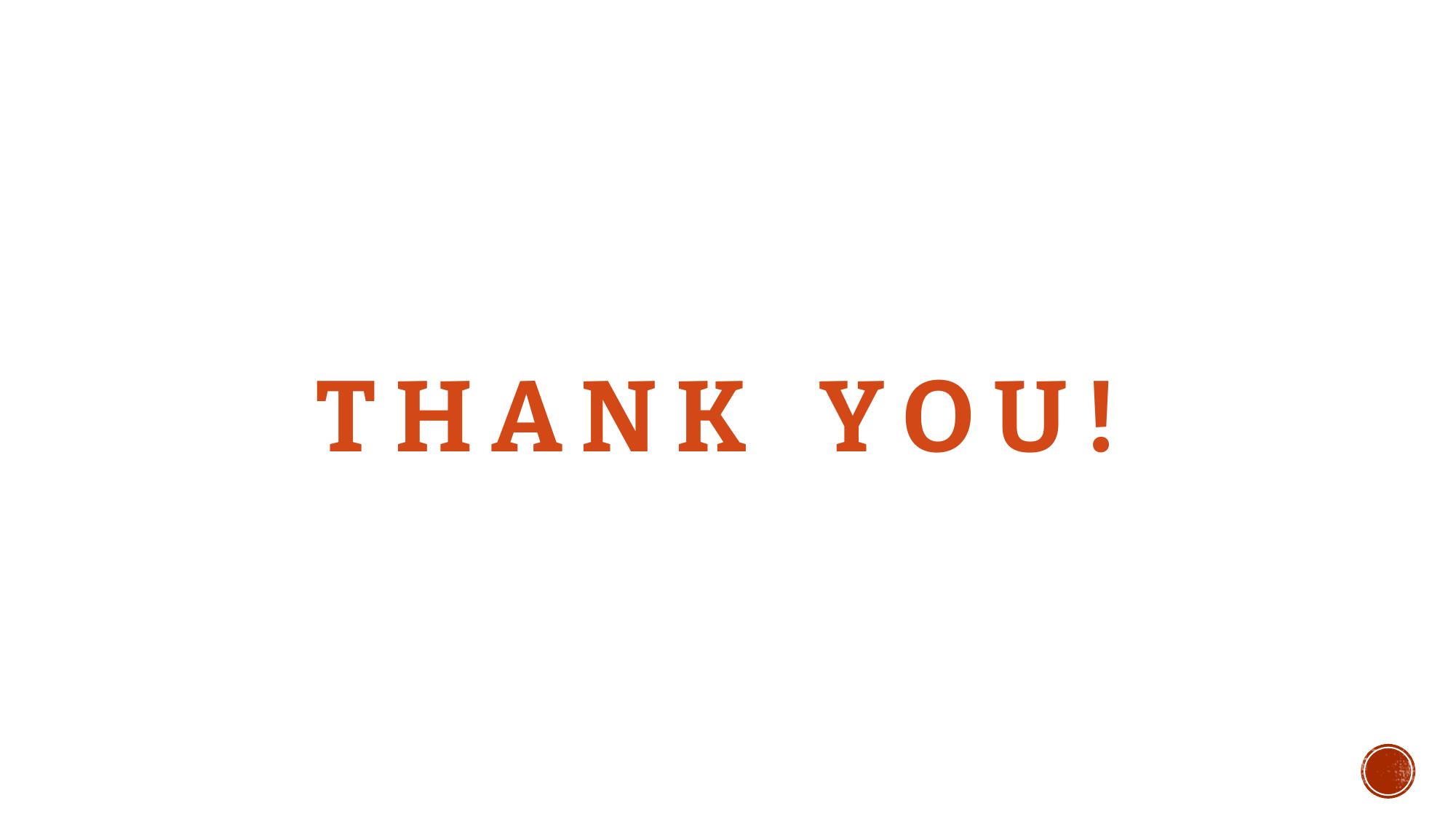

# T h a n k    Y O U !